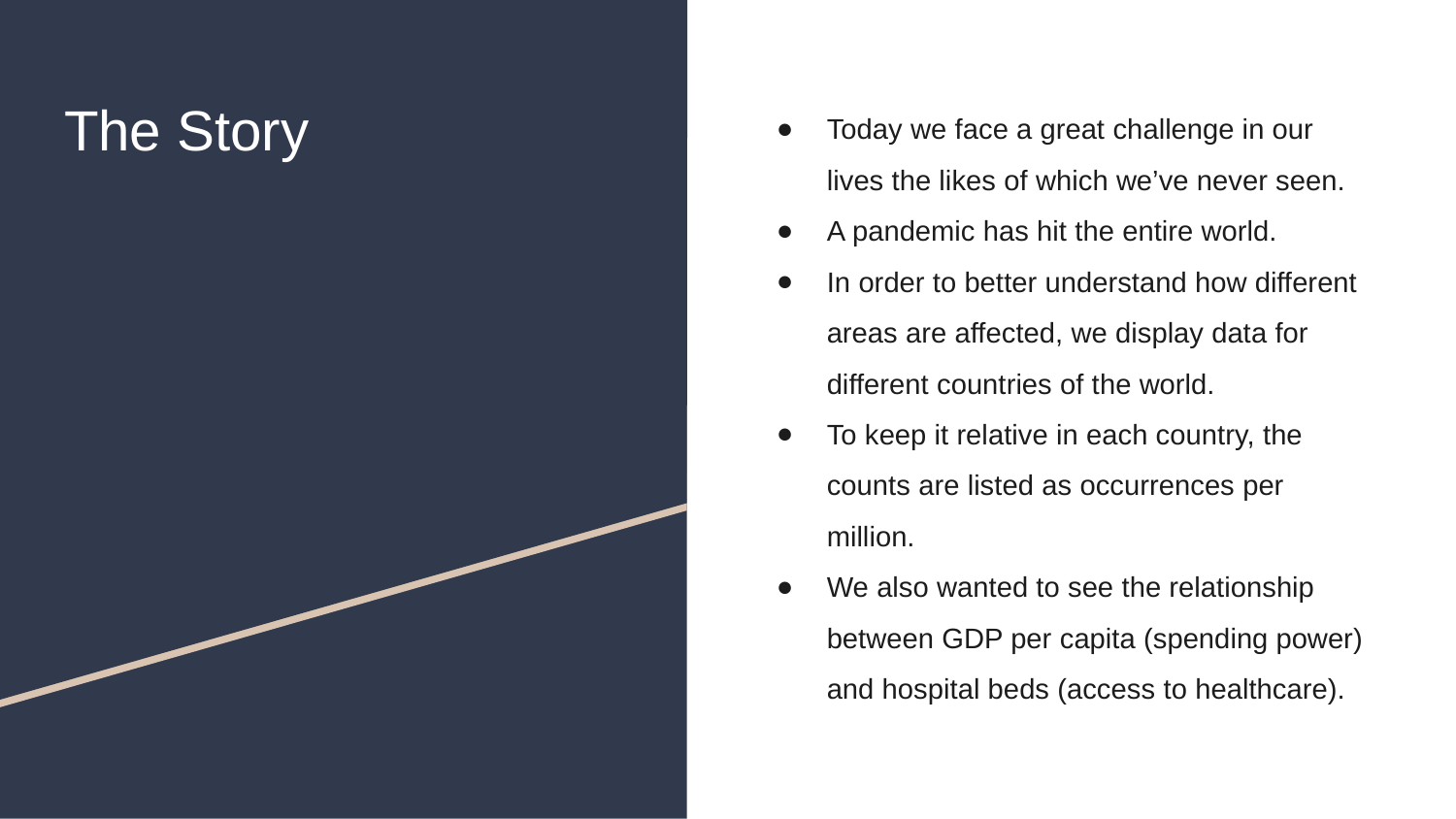

# The Story
Today we face a great challenge in our lives the likes of which we’ve never seen.
A pandemic has hit the entire world.
In order to better understand how different areas are affected, we display data for different countries of the world.
To keep it relative in each country, the counts are listed as occurrences per million.
We also wanted to see the relationship between GDP per capita (spending power) and hospital beds (access to healthcare).